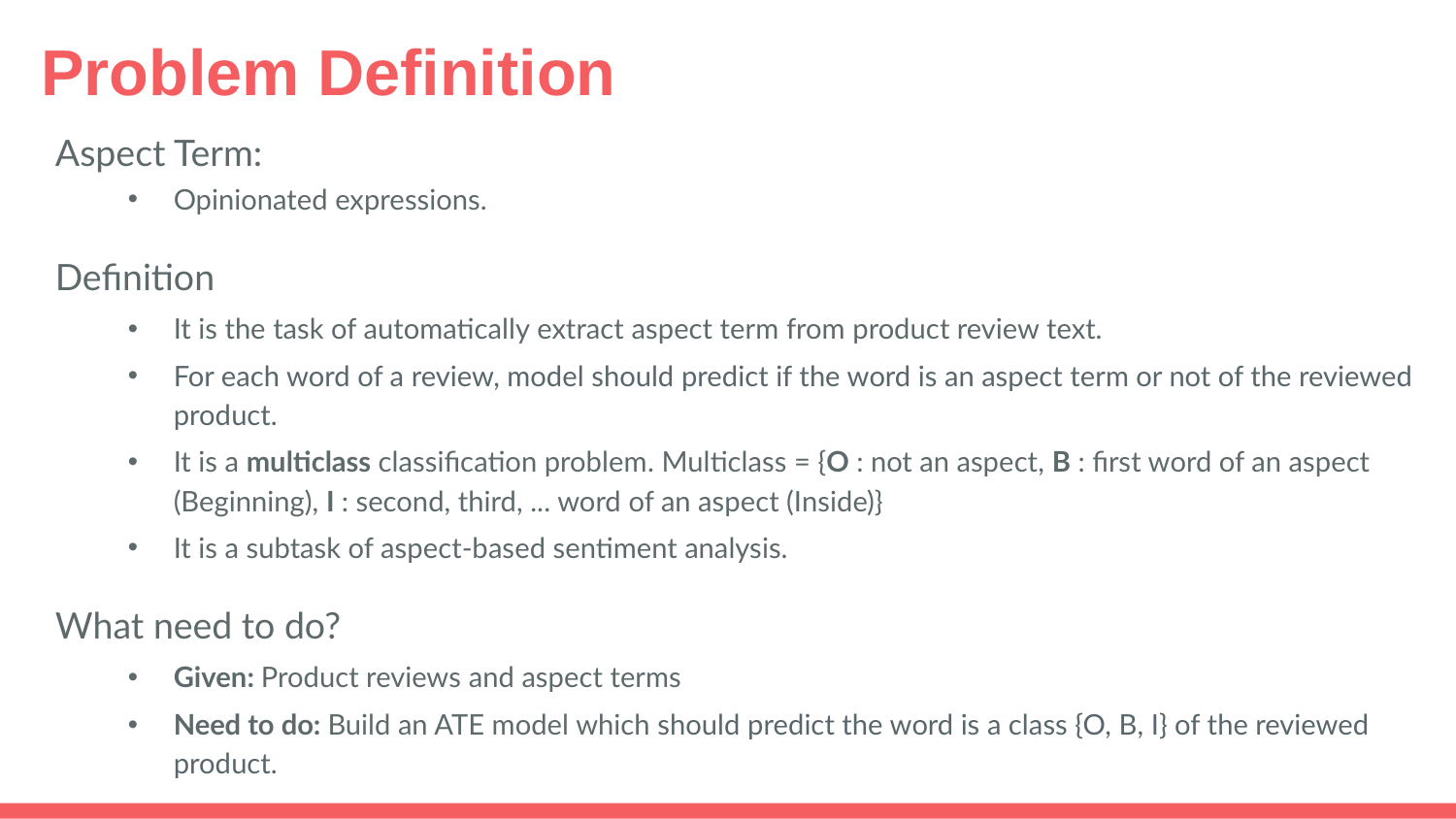

# Problem Definition
Aspect Term:
Opinionated expressions.
Definition
It is the task of automatically extract aspect term from product review text.
For each word of a review, model should predict if the word is an aspect term or not of the reviewed product.
It is a multiclass classification problem. Multiclass = {O : not an aspect, B : first word of an aspect (Beginning), I : second, third, ... word of an aspect (Inside)}
It is a subtask of aspect-based sentiment analysis.
What need to do?
Given: Product reviews and aspect terms
Need to do: Build an ATE model which should predict the word is a class {O, B, I} of the reviewed product.